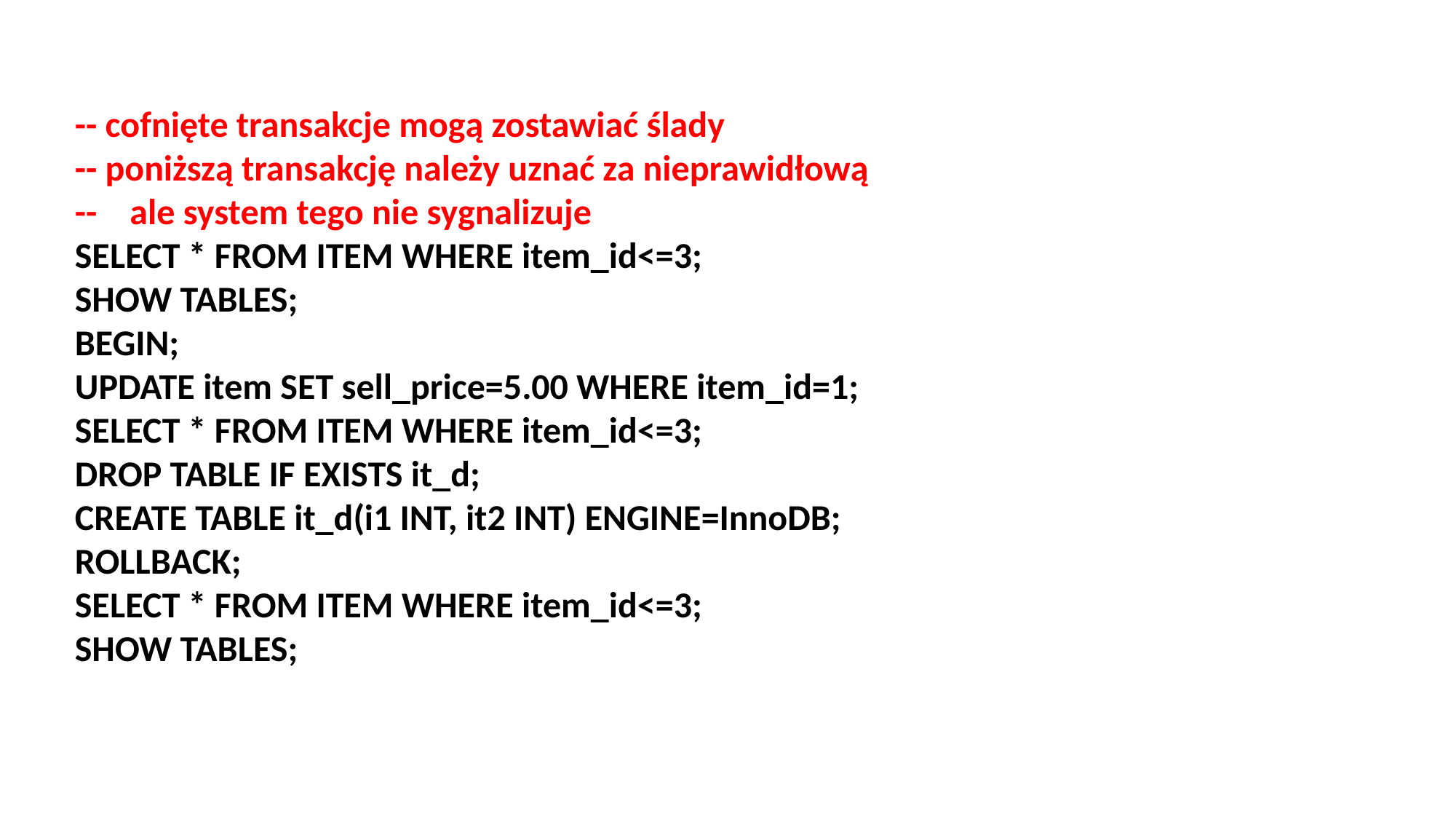

-- cofnięte transakcje mogą zostawiać ślady
-- poniższą transakcję należy uznać za nieprawidłową
--    ale system tego nie sygnalizuje
SELECT * FROM ITEM WHERE item_id<=3;
SHOW TABLES;
BEGIN;
UPDATE item SET sell_price=5.00 WHERE item_id=1;
SELECT * FROM ITEM WHERE item_id<=3;
DROP TABLE IF EXISTS it_d;
CREATE TABLE it_d(i1 INT, it2 INT) ENGINE=InnoDB;
ROLLBACK;
SELECT * FROM ITEM WHERE item_id<=3;
SHOW TABLES;